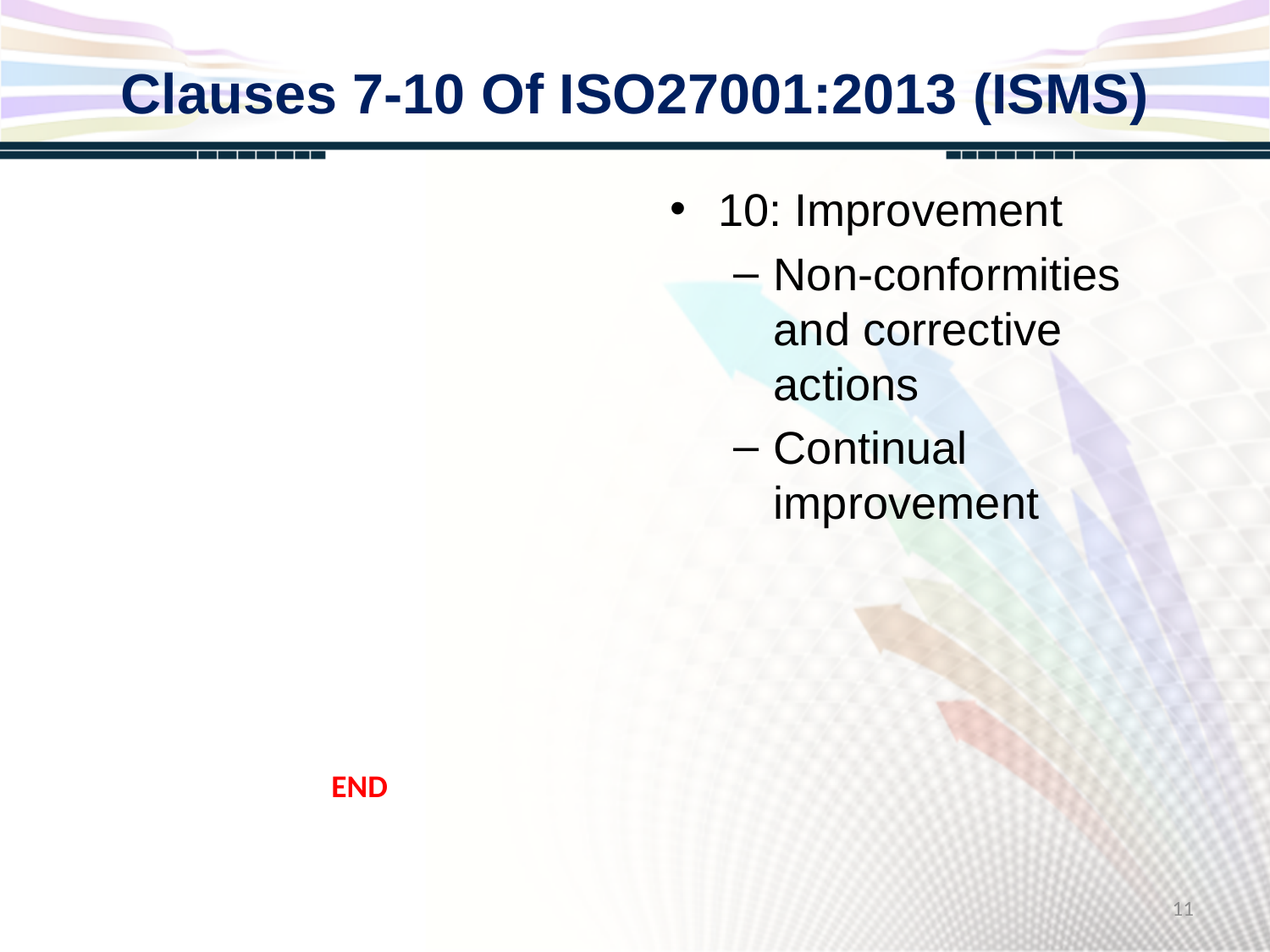

# Clauses 7-10 Of ISO27001:2013 (ISMS)
10: Improvement
Non-conformities and corrective actions
Continual improvement

END
11